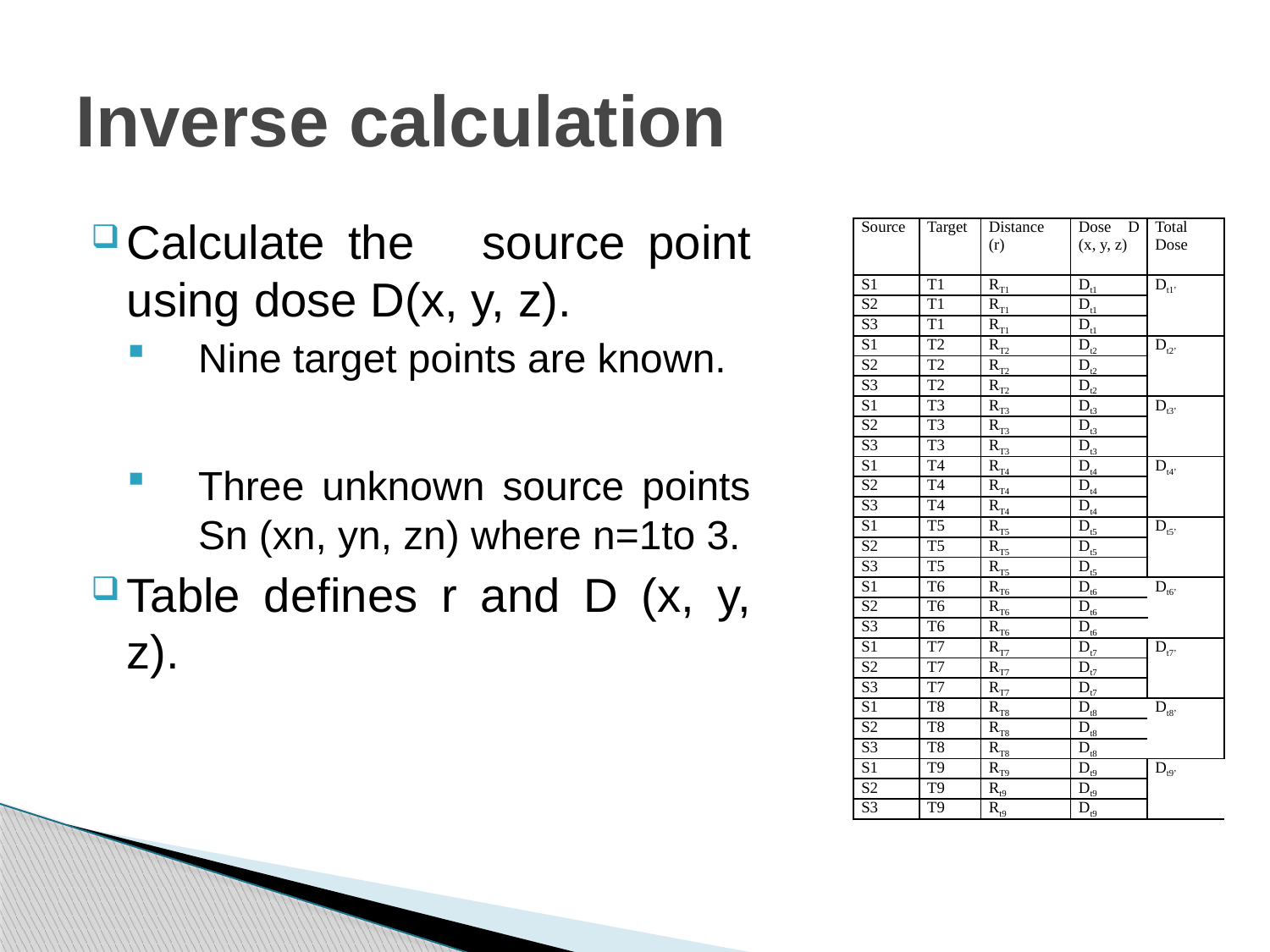

# Inverse calculation
Calculate the   source point using dose D(x, y, z).
Nine target points are known.

Three unknown source points Sn (xn, yn, zn) where n=1to 3.
Table defines r and D (x, y, z).
| Source | Target | Distance (r) | Dose D (x, y, z) | Total Dose |
| --- | --- | --- | --- | --- |
| S1 | T1 | RT1 | Dt1 | Dt1’ |
| S2 | T1 | RT1 | Dt1 |  |
| S3 | T1 | RT1 | Dt1 |  |
| S1 | T2 | RT2 | Dt2 | Dt2’ |
| S2 | T2 | RT2 | Dt2 |  |
| S3 | T2 | RT2 | Dt2 |  |
| S1 | T3 | RT3 | Dt3 | Dt3’ |
| S2 | T3 | RT3 | Dt3 |  |
| S3 | T3 | RT3 | Dt3 |  |
| S1 | T4 | RT4 | Dt4 | Dt4’ |
| S2 | T4 | RT4 | Dt4 |  |
| S3 | T4 | RT4 | Dt4 |  |
| S1 | T5 | RT5 | Dt5 | Dt5’ |
| S2 | T5 | RT5 | Dt5 |  |
| S3 | T5 | RT5 | Dt5 |  |
| S1 | T6 | RT6 | Dt6 | Dt6’ |
| S2 | T6 | RT6 | Dt6 |  |
| S3 | T6 | RT6 | Dt6 |  |
| S1 | T7 | RT7 | Dt7 | Dt7’ |
| S2 | T7 | RT7 | Dt7 |  |
| S3 | T7 | RT7 | Dt7 |  |
| S1 | T8 | RT8 | Dt8 | Dt8’ |
| S2 | T8 | RT8 | Dt8 |  |
| S3 | T8 | RT8 | Dt8 |  |
| S1 | T9 | RT9 | Dt9 | Dt9’ |
| S2 | T9 | Rt9 | Dt9 |  |
| S3 | T9 | Rt9 | Dt9 |  |